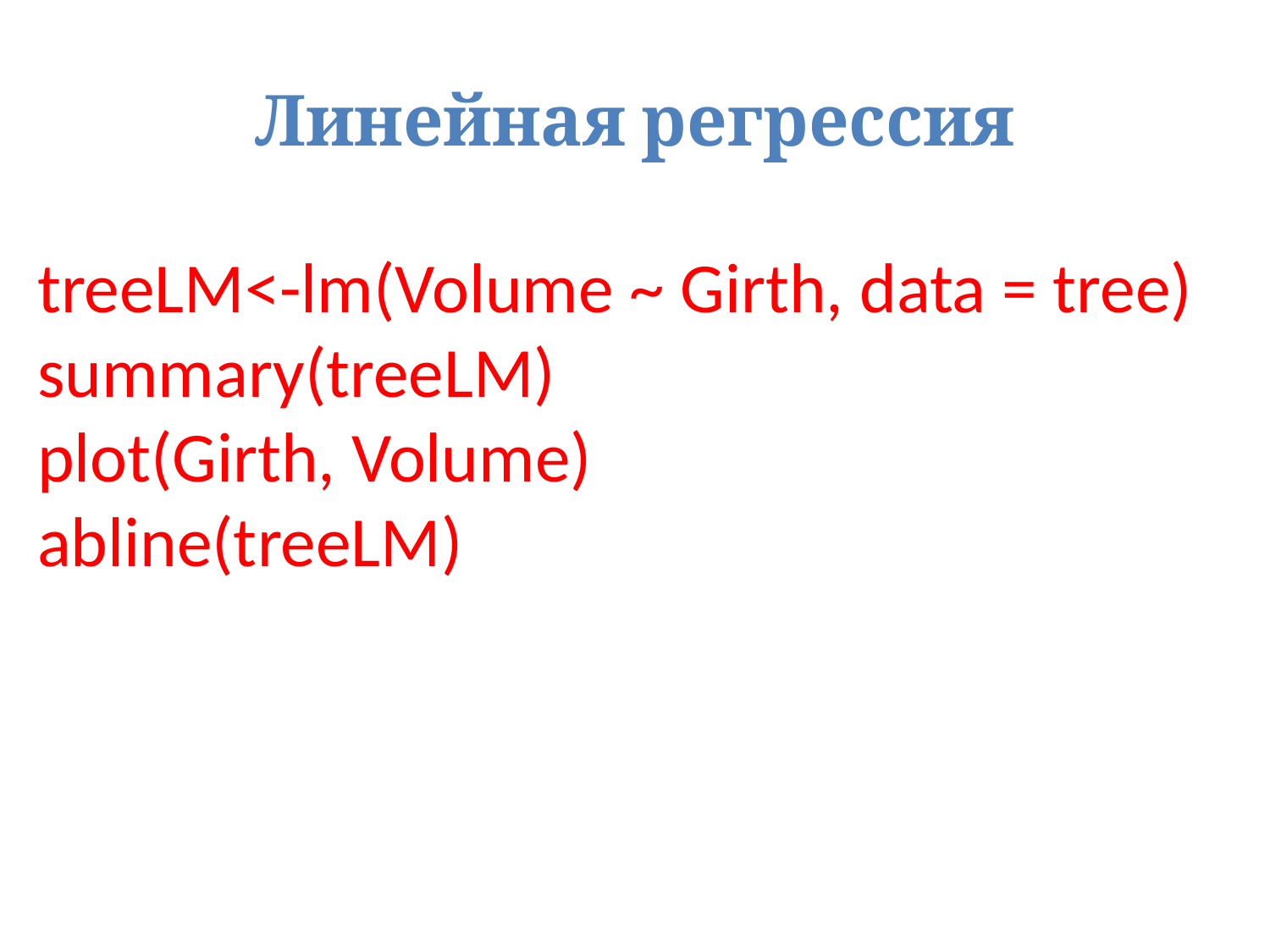

# Линейная регрессия
treeLM<-lm(Volume ~ Girth, data = tree)
summary(treeLM)
plot(Girth, Volume)
abline(treeLM)